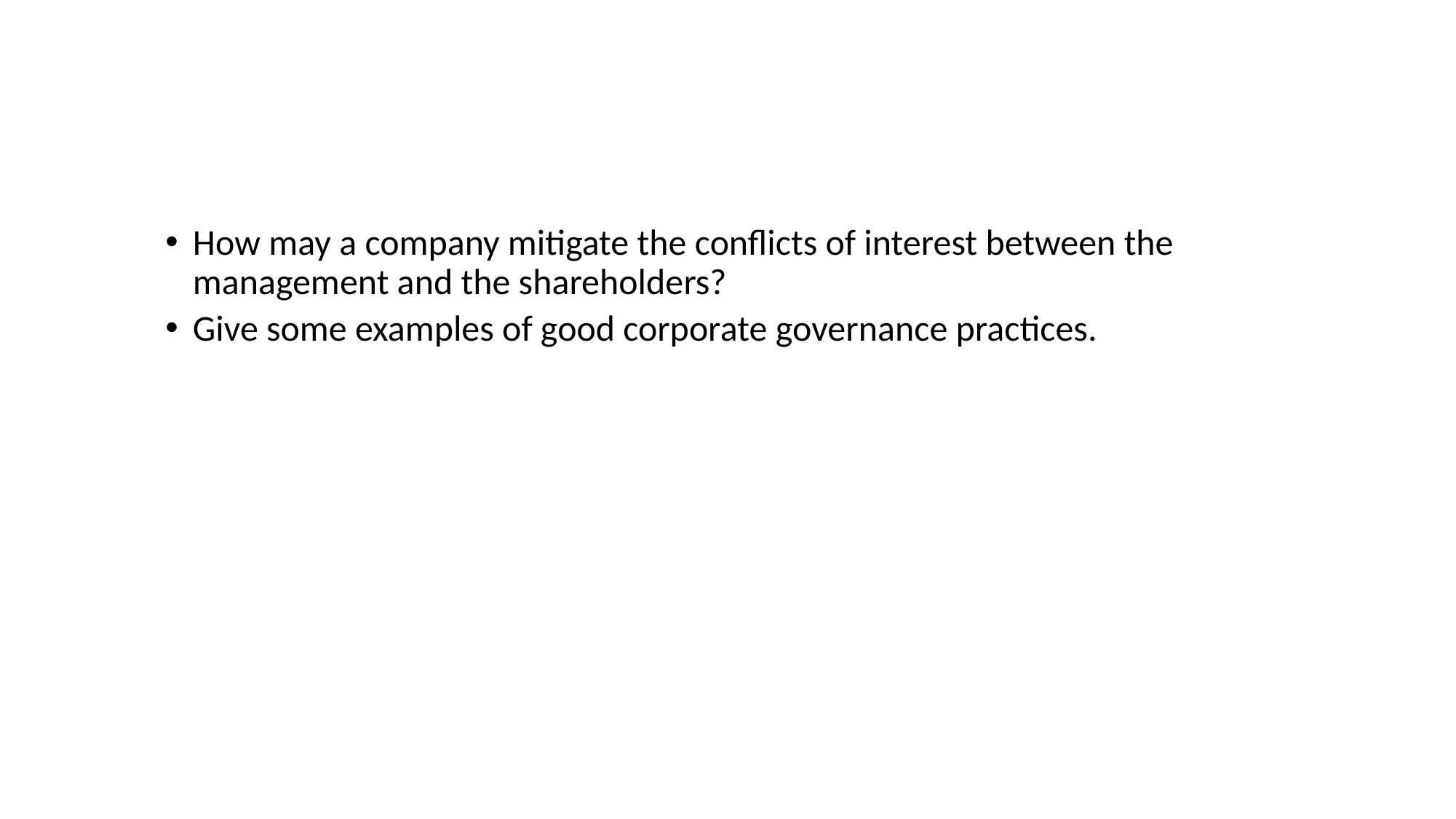

#
How may a company mitigate the conflicts of interest between the management and the shareholders?
Give some examples of good corporate governance practices.